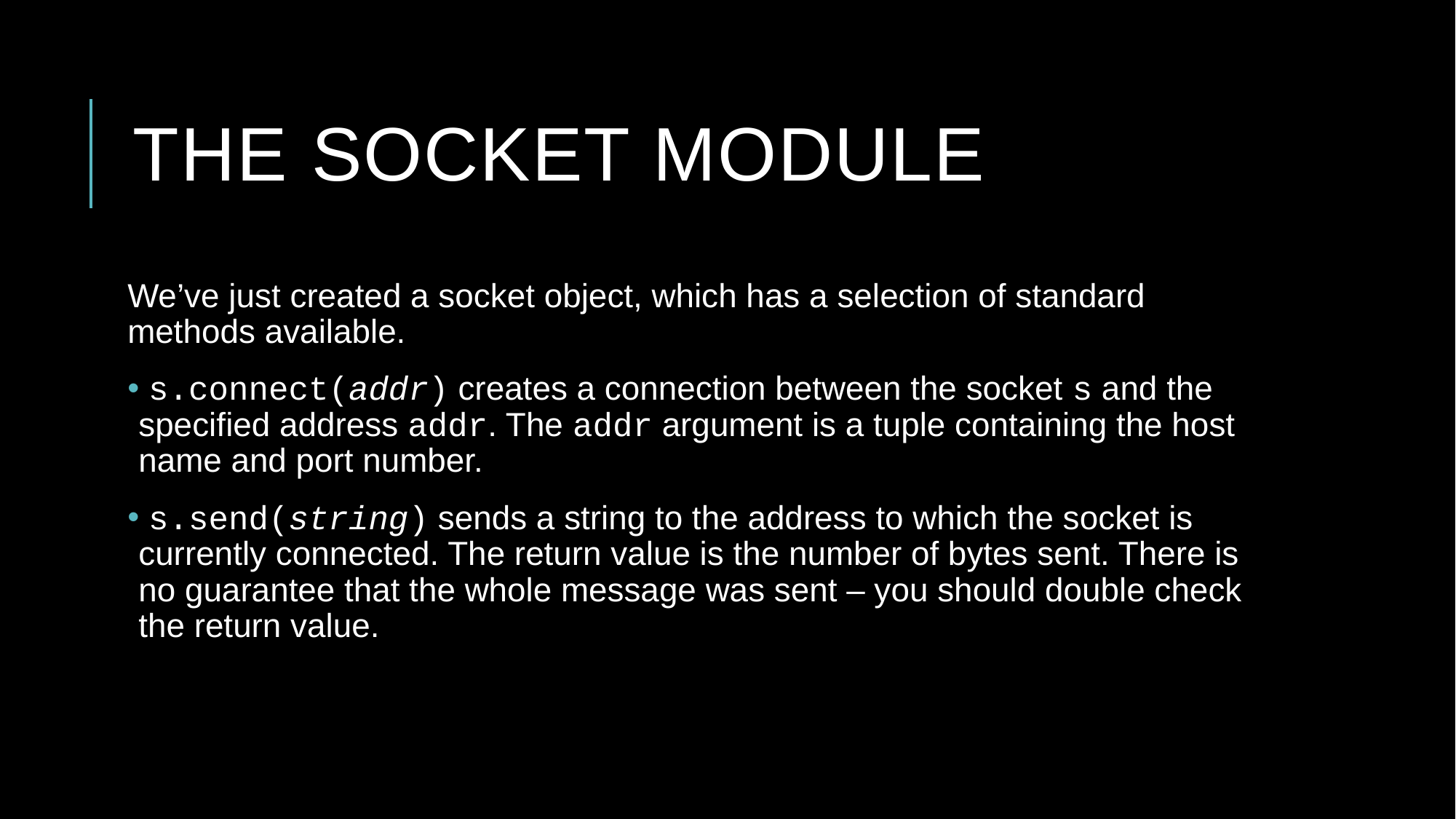

# The socket module
We’ve just created a socket object, which has a selection of standard methods available.
 s.connect(addr) creates a connection between the socket s and the specified address addr. The addr argument is a tuple containing the host name and port number.
 s.send(string) sends a string to the address to which the socket is currently connected. The return value is the number of bytes sent. There is no guarantee that the whole message was sent – you should double check the return value.